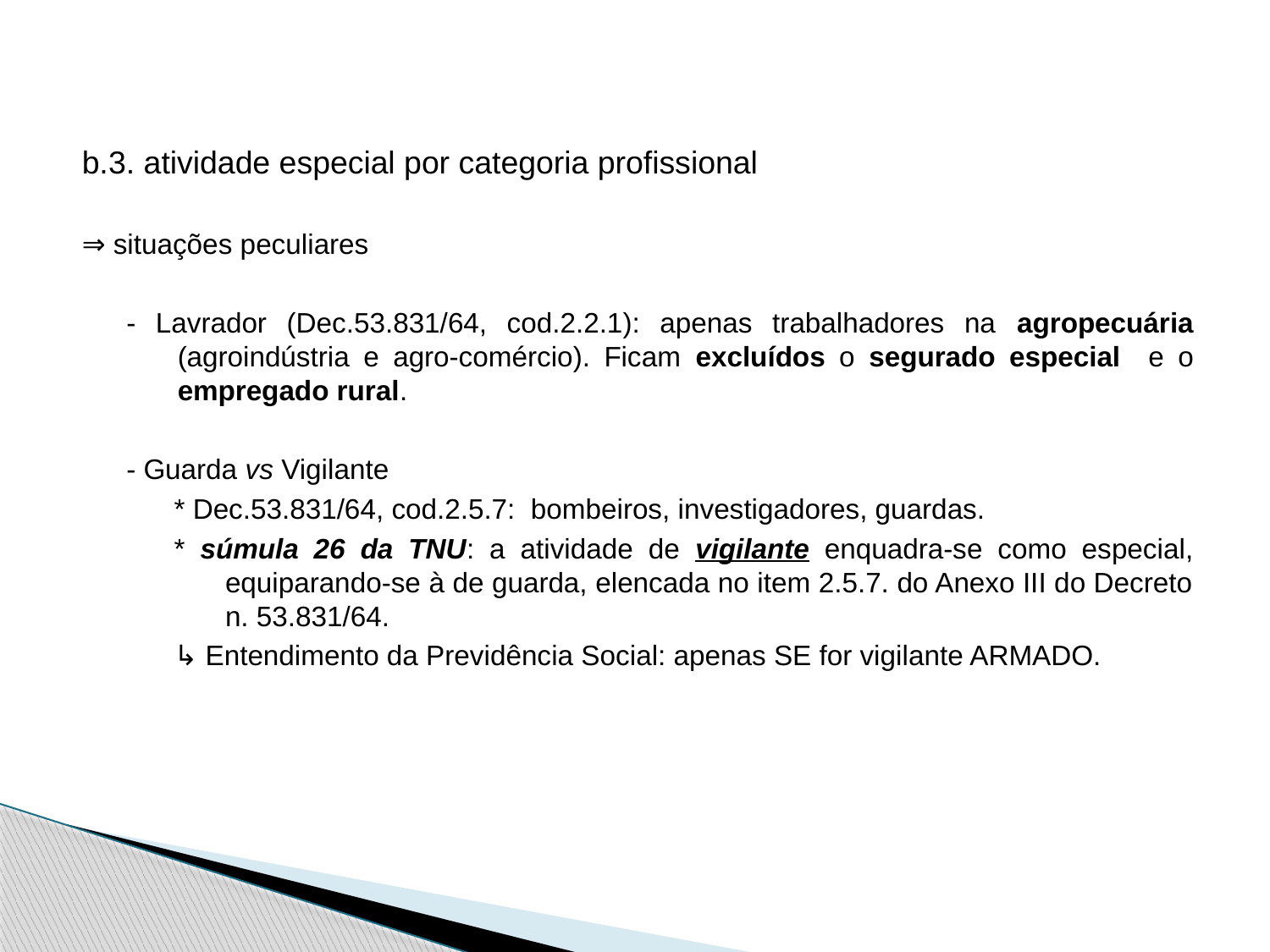

#
b.3. atividade especial por categoria profissional

⇒ situações peculiares

- Lavrador (Dec.53.831/64, cod.2.2.1): apenas trabalhadores na agropecuária (agroindústria e agro-comércio). Ficam excluídos o segurado especial  e o empregado rural.

- Guarda vs Vigilante
* Dec.53.831/64, cod.2.5.7:  bombeiros, investigadores, guardas.
* súmula 26 da TNU: a atividade de vigilante enquadra-se como especial, equiparando-se à de guarda, elencada no item 2.5.7. do Anexo III do Decreto n. 53.831/64.
↳ Entendimento da Previdência Social: apenas SE for vigilante ARMADO.